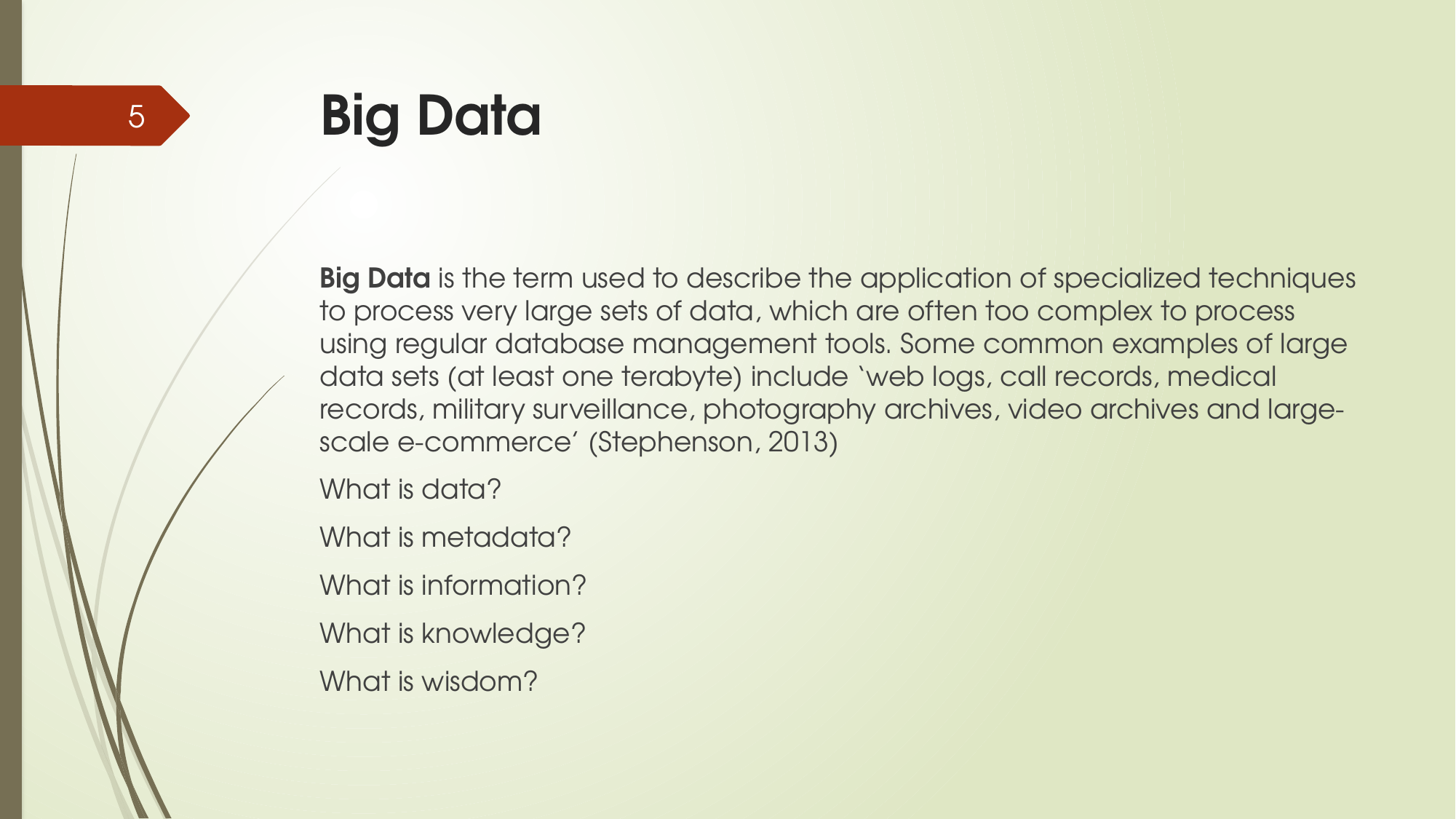

# Big Data
5
Big Data is the term used to describe the application of specialized techniques to process very large sets of data, which are often too complex to process using regular database management tools. Some common examples of large data sets (at least one terabyte) include ‘web logs, call records, medical records, military surveillance, photography archives, video archives and large-scale e-commerce’ (Stephenson, 2013)
What is data?
What is metadata?
What is information?
What is knowledge?
What is wisdom?